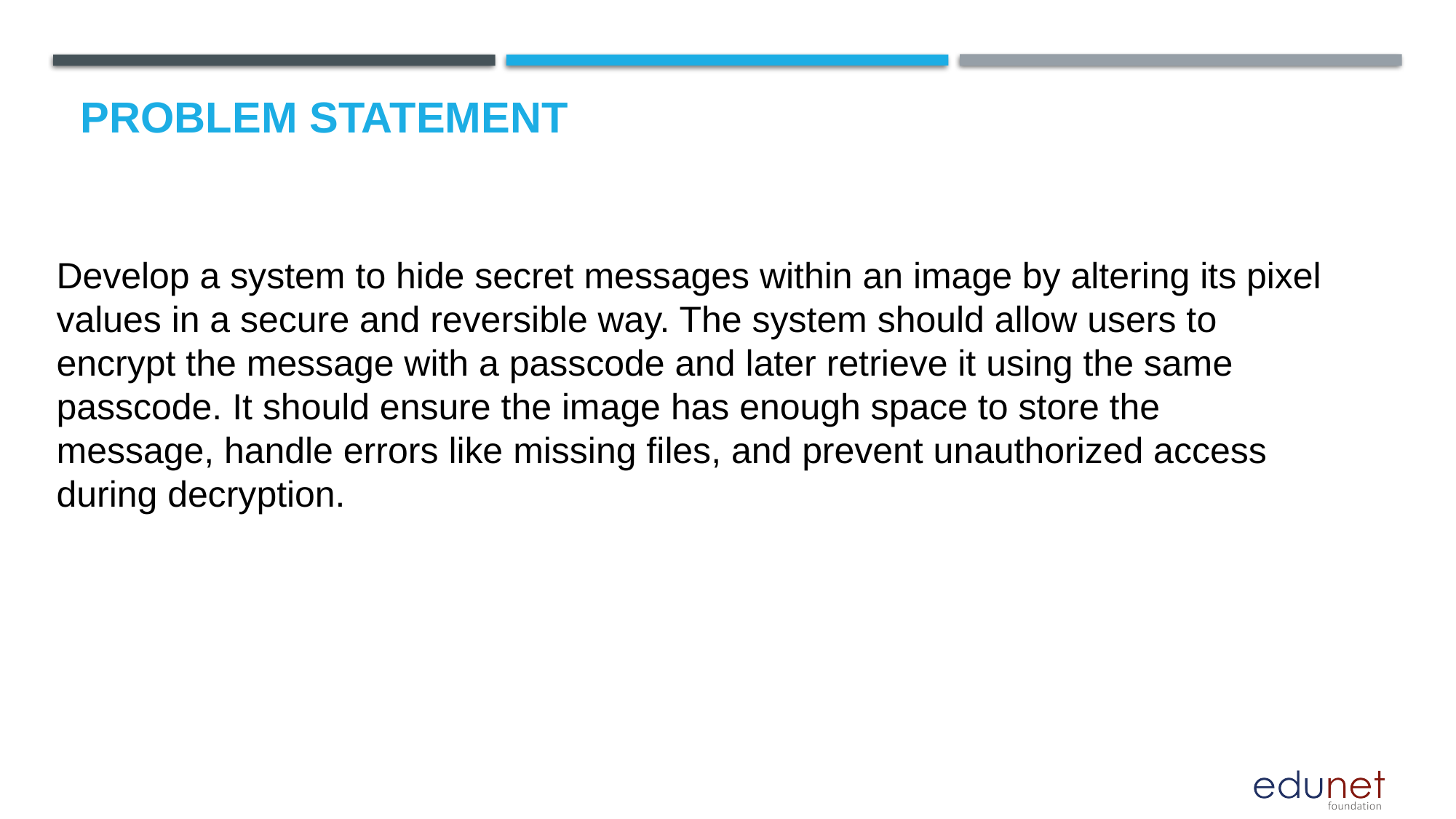

# Problem Statement
Develop a system to hide secret messages within an image by altering its pixel values in a secure and reversible way. The system should allow users to encrypt the message with a passcode and later retrieve it using the same passcode. It should ensure the image has enough space to store the message, handle errors like missing files, and prevent unauthorized access during decryption.